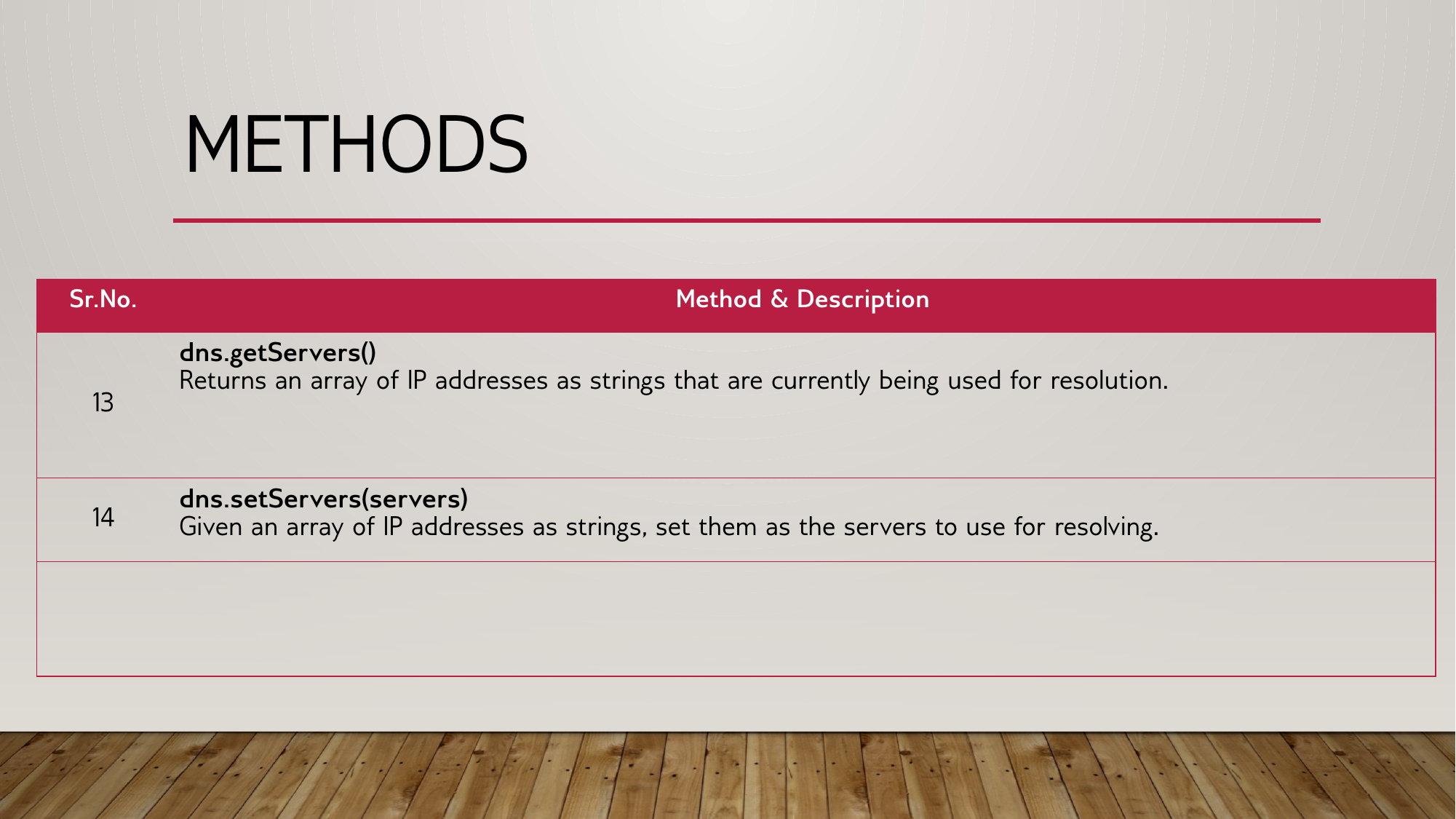

# Methods
| Sr.No. | Method & Description |
| --- | --- |
| 13 | dns.getServers() Returns an array of IP addresses as strings that are currently being used for resolution. |
| 14 | dns.setServers(servers) Given an array of IP addresses as strings, set them as the servers to use for resolving. |
|  |  |